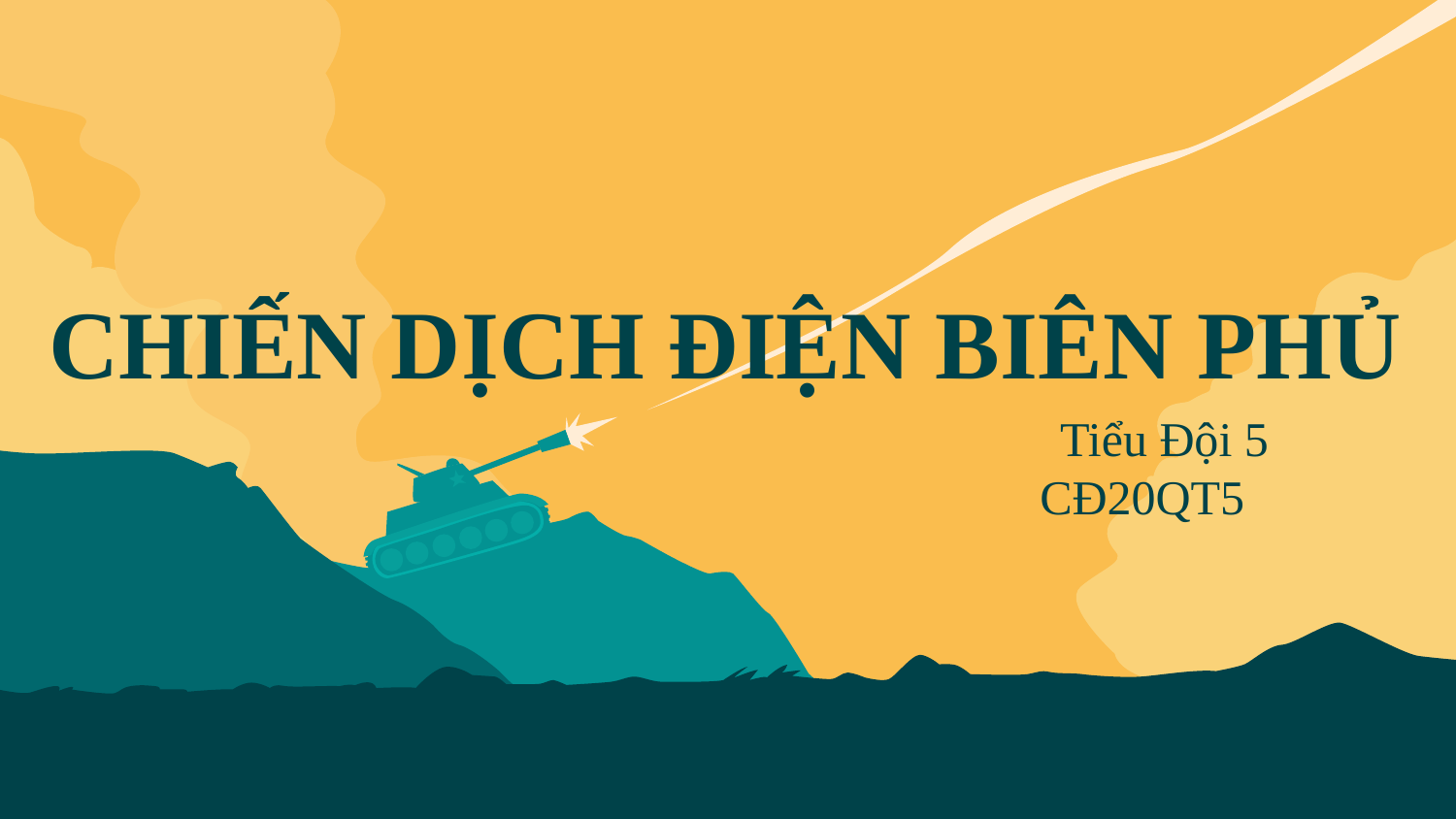

CHIẾN DỊCH ĐIỆN BIÊN PHỦ
Tiểu Đội 5
CĐ20QT5